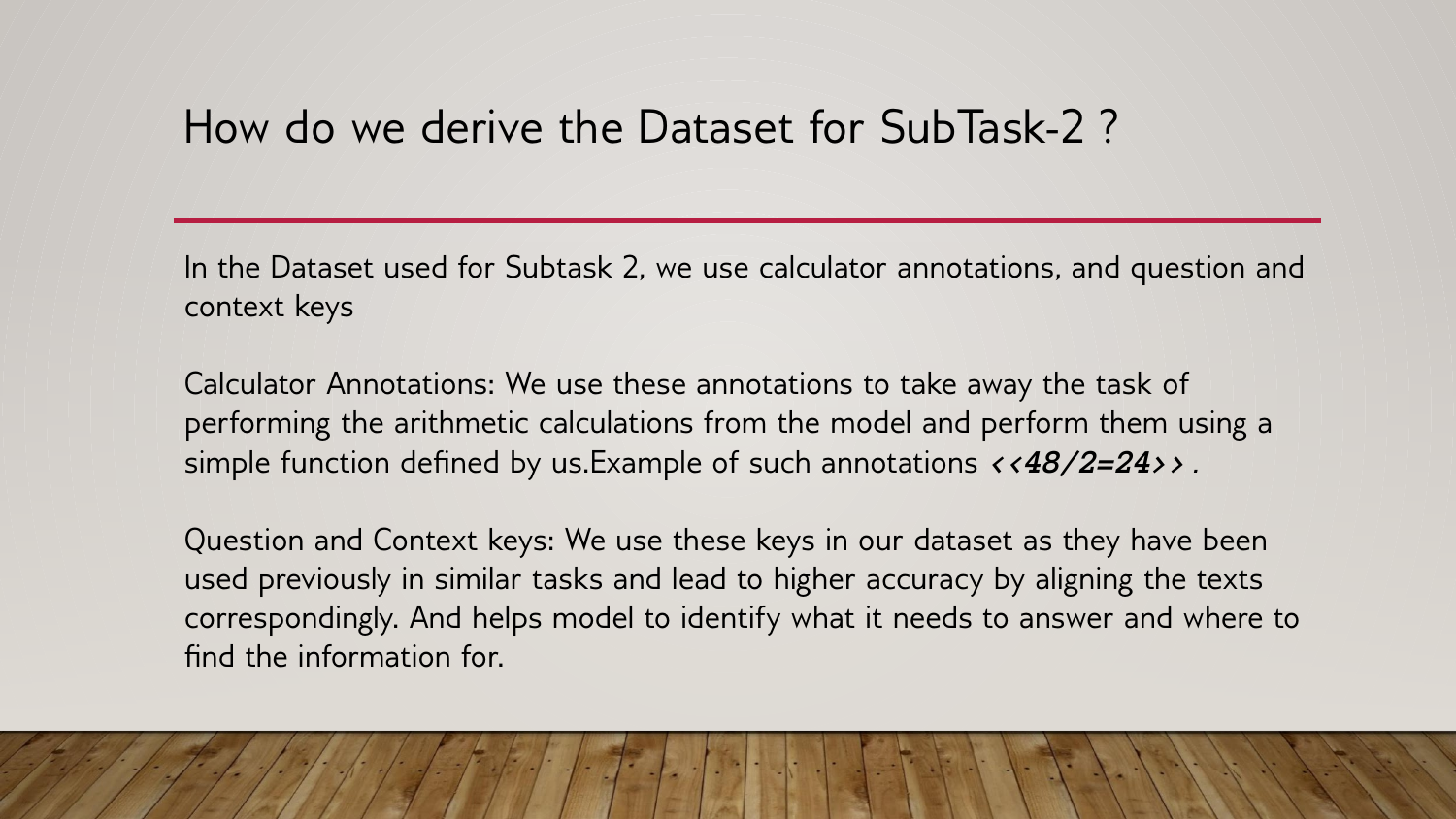

# How do we derive the Dataset for SubTask-2 ?
In the Dataset used for Subtask 2, we use calculator annotations, and question and context keys

Calculator Annotations: We use these annotations to take away the task of performing the arithmetic calculations from the model and perform them using a simple function defined by us.Example of such annotations <<48/2=24>>.

Question and Context keys: We use these keys in our dataset as they have been used previously in similar tasks and lead to higher accuracy by aligning the texts correspondingly. And helps model to identify what it needs to answer and where to find the information for.